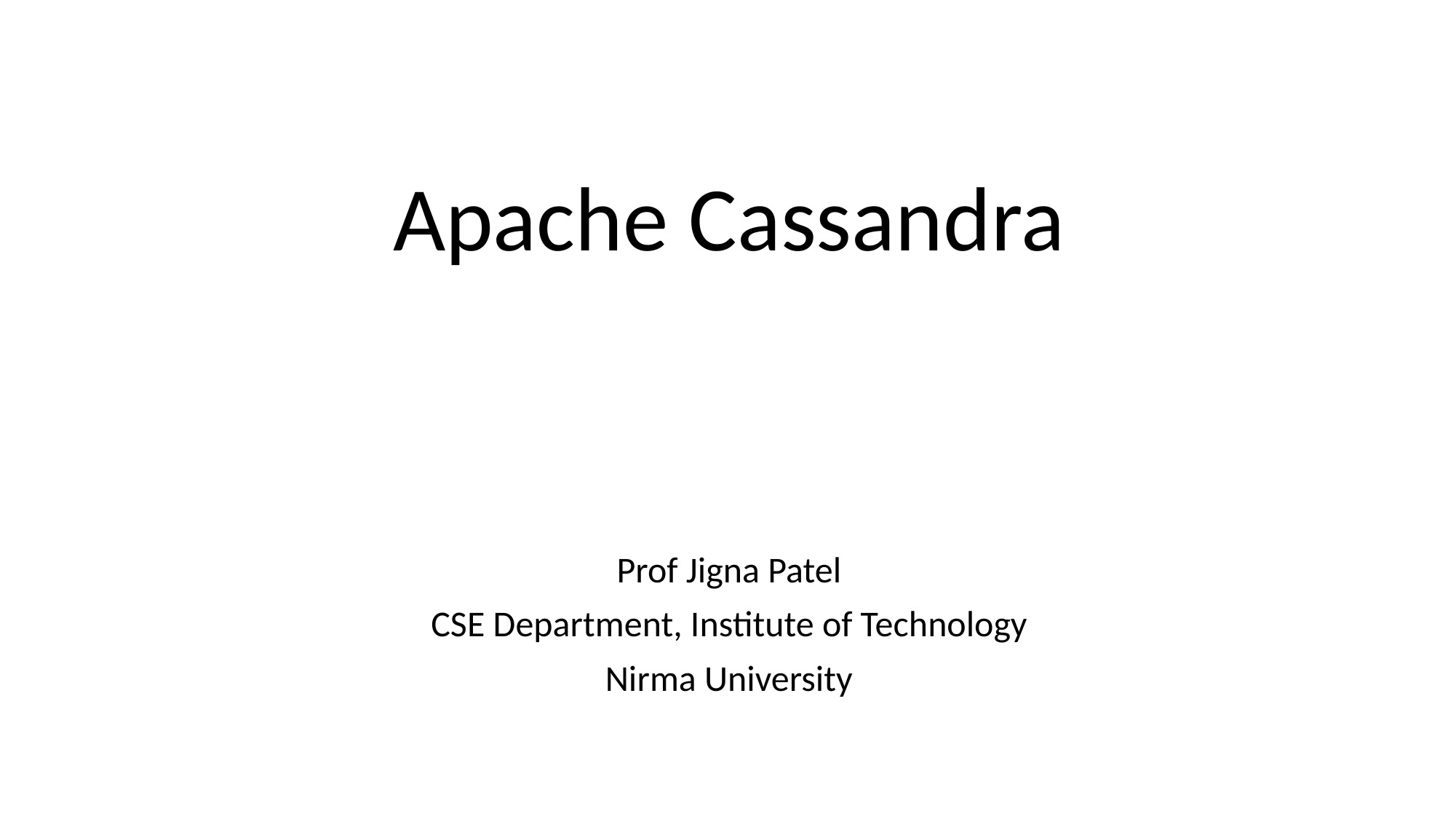

# Apache Cassandra
Prof Jigna Patel
CSE Department, Institute of Technology
Nirma University